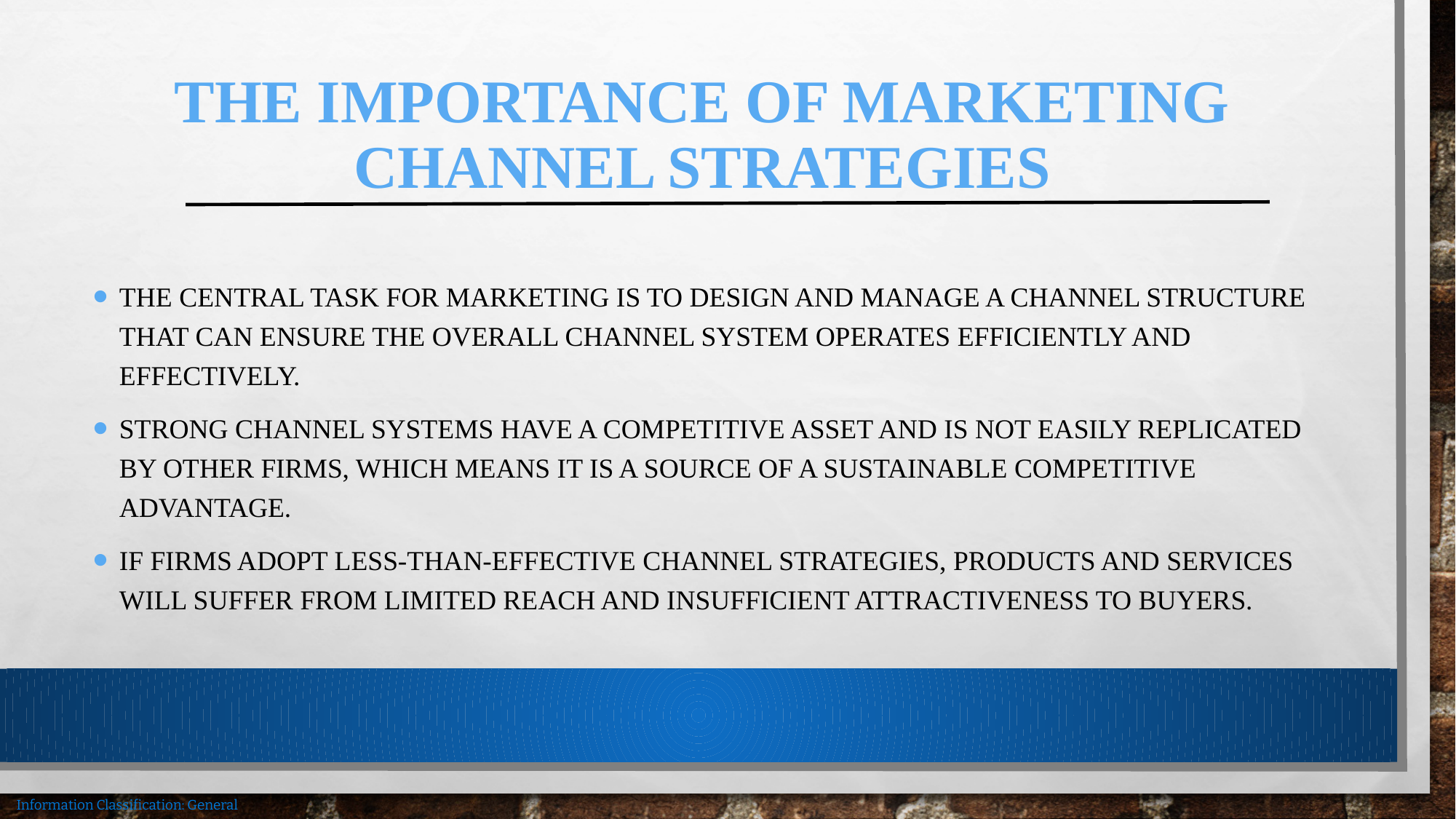

# The Importance of Marketing Channel Strategies
The central task for marketing is to design and manage a channel structure that can ensure the overall channel system operates efficiently and effectively.
Strong channel systems have a competitive asset and is not easily replicated by other firms, which means it is a source of a sustainable competitive advantage.
If firms adopt less-than-effective channel strategies, products and services will suffer from limited reach and insufficient attractiveness to buyers.